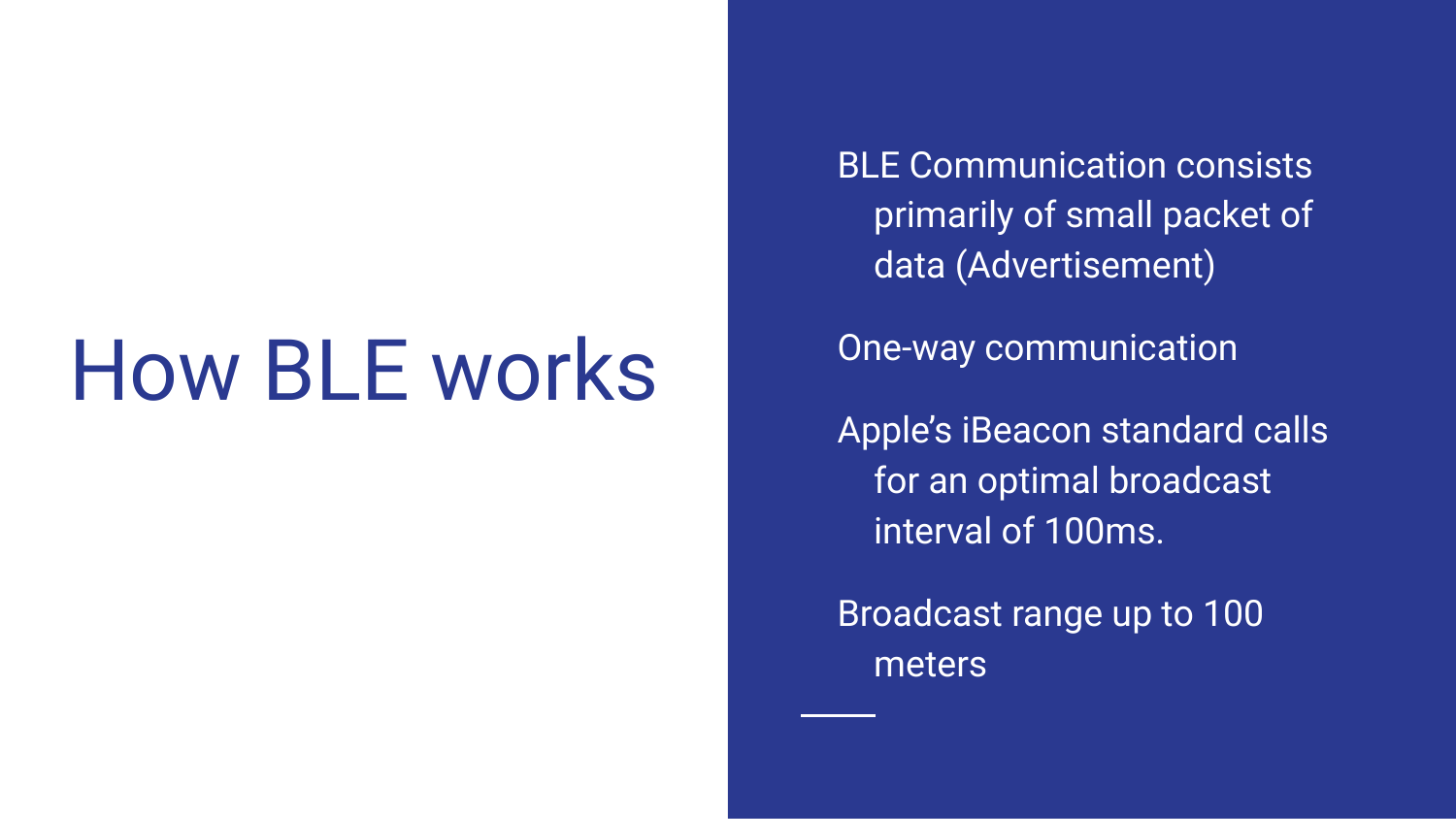

BLE Communication consists primarily of small packet of data (Advertisement)
One-way communication
Apple’s iBeacon standard calls for an optimal broadcast interval of 100ms.
Broadcast range up to 100 meters
# How BLE works